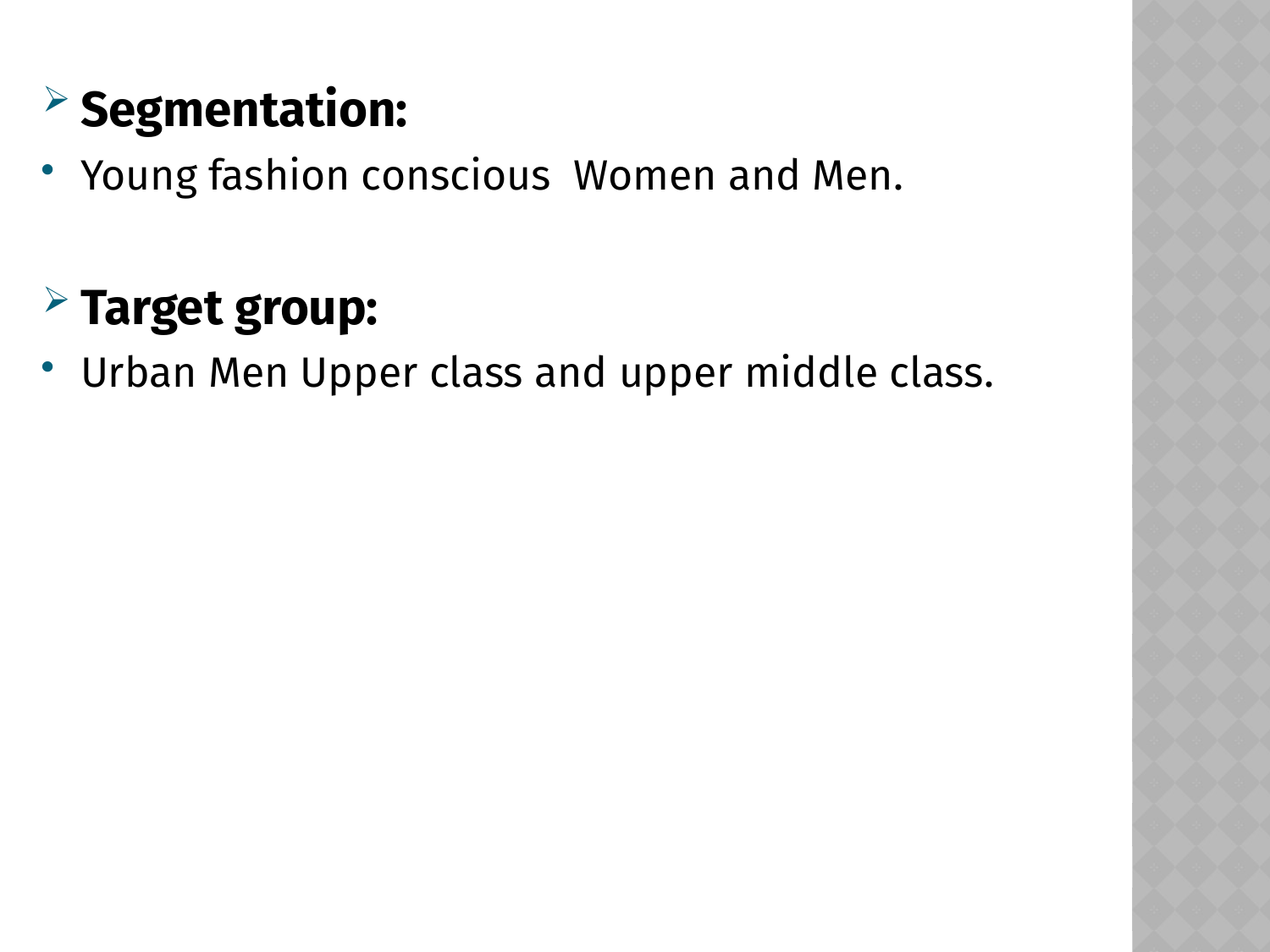

Segmentation:
Young fashion conscious  Women and Men.

Target group:
Urban Men Upper class and upper middle class.